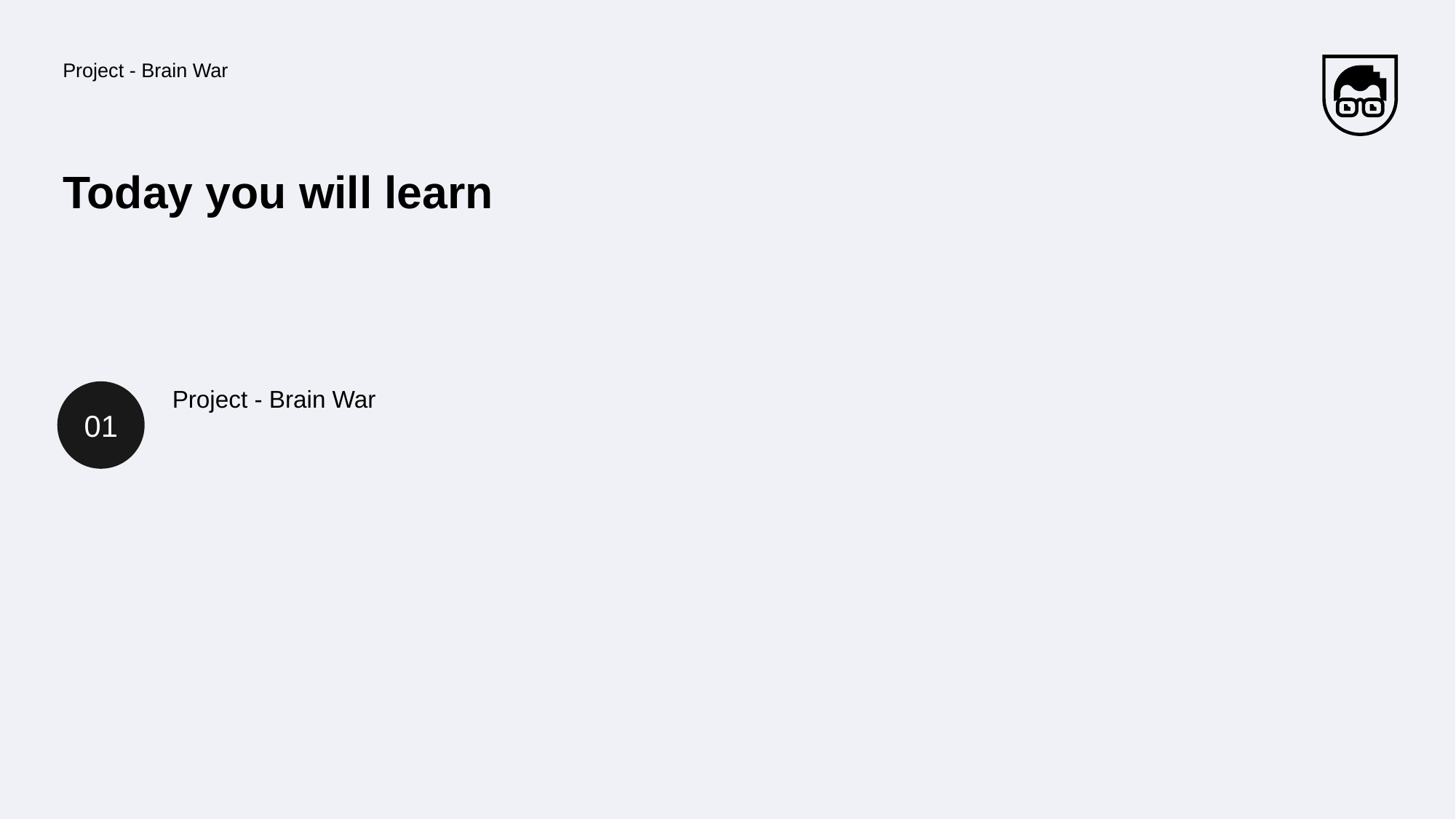

Project - Brain War
# Today you will learn

01
Project - Brain War